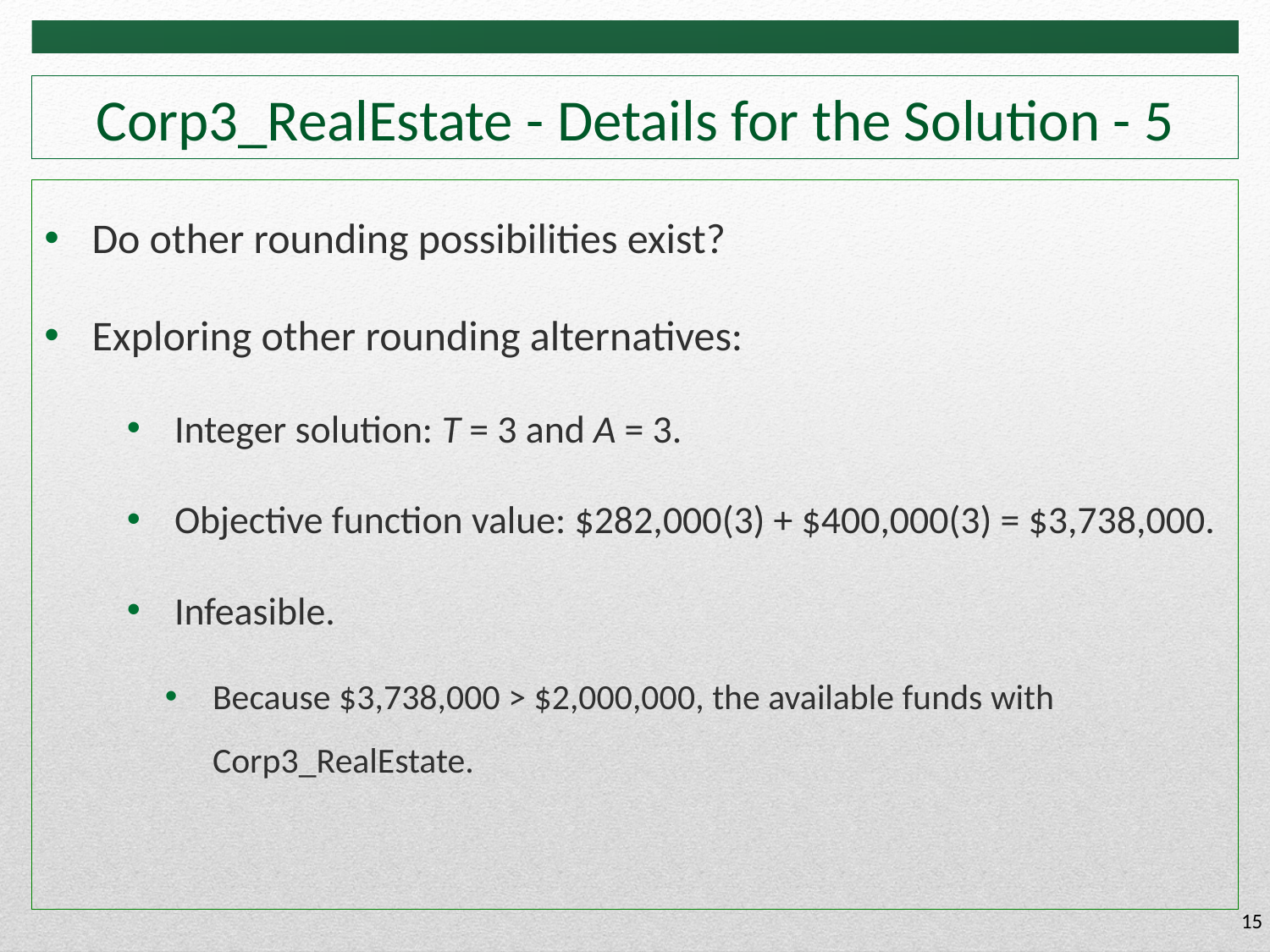

# Corp3_RealEstate - Details for the Solution - 5
Do other rounding possibilities exist?
Exploring other rounding alternatives:
Integer solution: T = 3 and A = 3.
Objective function value: $282,000(3) + $400,000(3) = $3,738,000.
Infeasible.
Because $3,738,000 > $2,000,000, the available funds with Corp3_RealEstate.
15